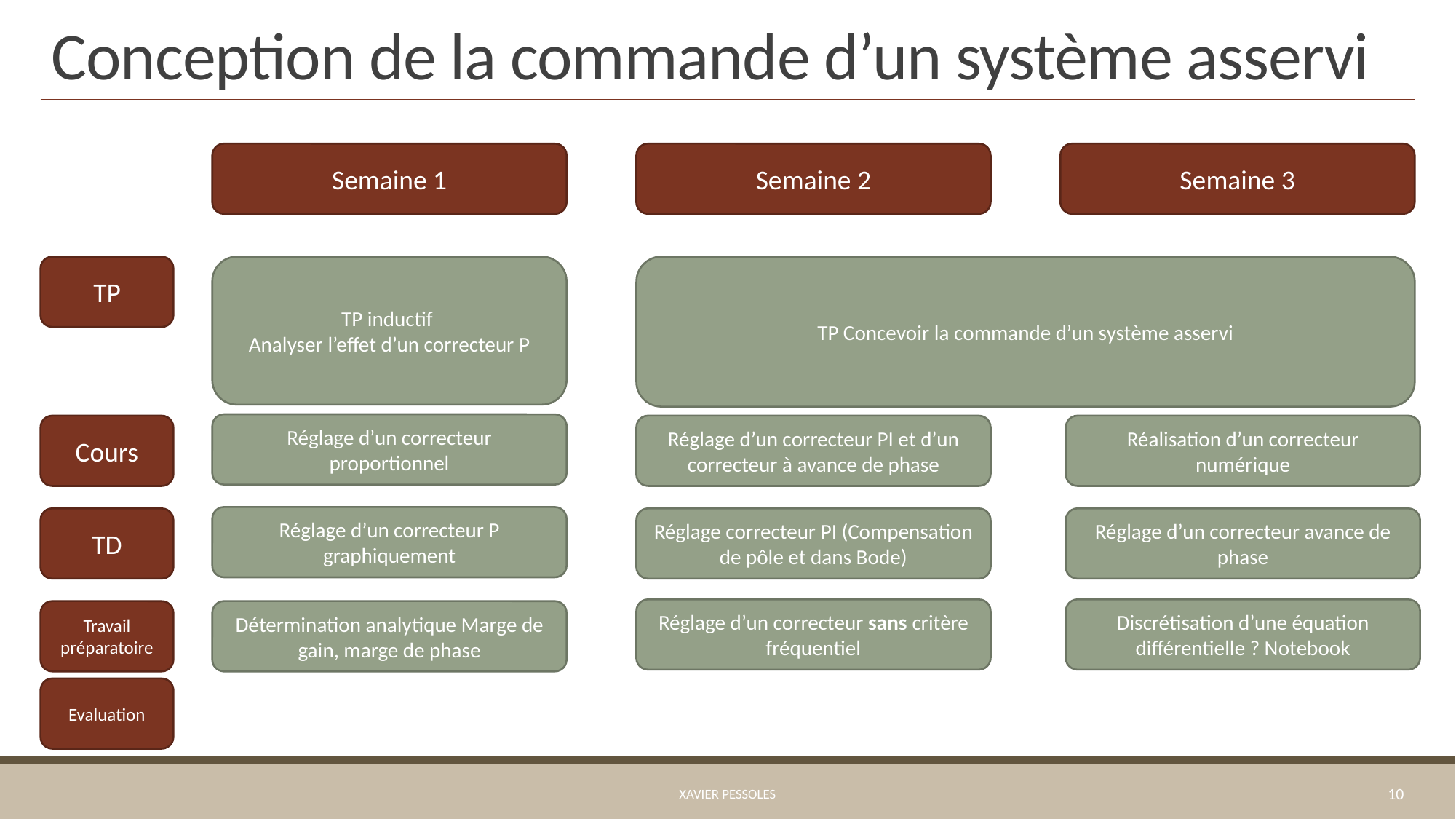

# Conception de la commande d’un système asservi
Semaine 1
Semaine 2
Semaine 3
TP inductif
Analyser l’effet d’un correcteur P
TP Concevoir la commande d’un système asservi
TP
Réglage d’un correcteur proportionnel
Cours
Réglage d’un correcteur PI et d’un correcteur à avance de phase
Réalisation d’un correcteur numérique
Réglage d’un correcteur P graphiquement
TD
Réglage correcteur PI (Compensation de pôle et dans Bode)
Réglage d’un correcteur avance de phase
Réglage d’un correcteur sans critère fréquentiel
Discrétisation d’une équation différentielle ? Notebook
Travail préparatoire
Détermination analytique Marge de gain, marge de phase
Evaluation
Xavier Pessoles
10